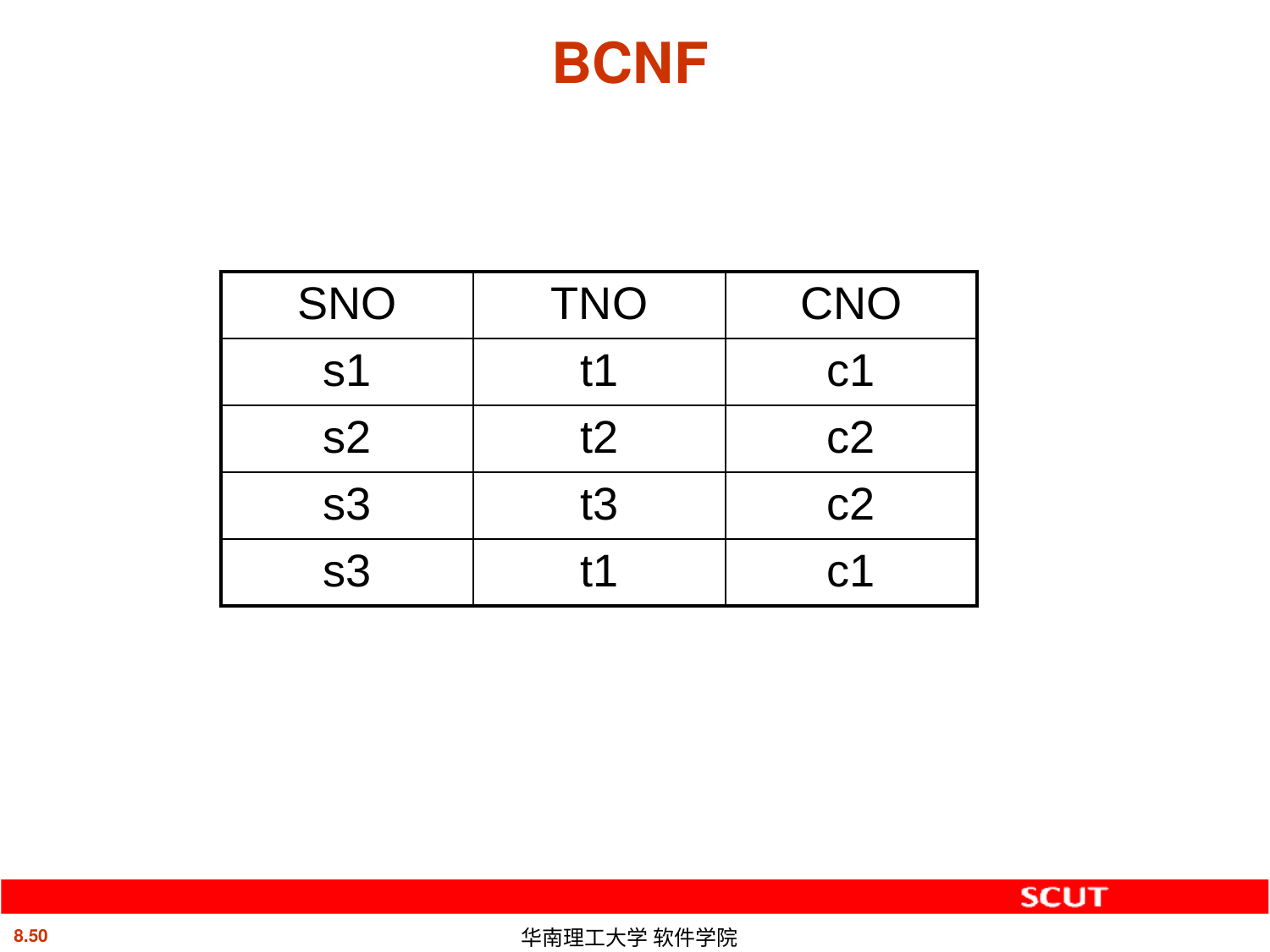

# BCNF
| SNO | TNO | CNO |
| --- | --- | --- |
| s1 | t1 | c1 |
| s2 | t2 | c2 |
| s3 | t3 | c2 |
| s3 | t1 | c1 |